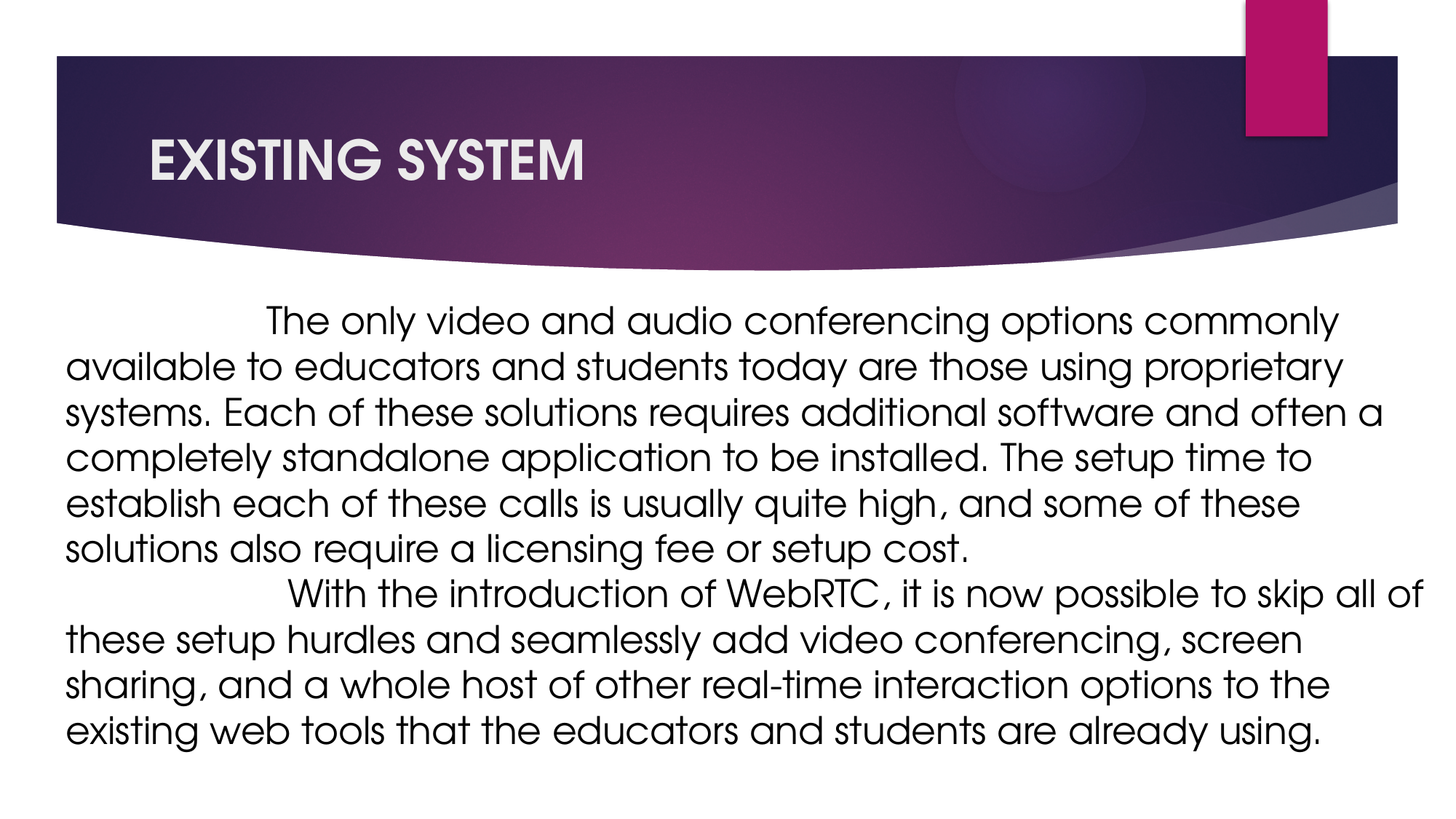

# EXISTING SYSTEM
                   The only video and audio conferencing options commonly available to educators and students today are those using proprietary systems. Each of these solutions requires additional software and often a completely standalone application to be installed. The setup time to establish each of these calls is usually quite high, and some of these solutions also require a licensing fee or setup cost.
                     With the introduction of WebRTC, it is now possible to skip all of these setup hurdles and seamlessly add video conferencing, screen sharing, and a whole host of other real-time interaction options to the existing web tools that the educators and students are already using.